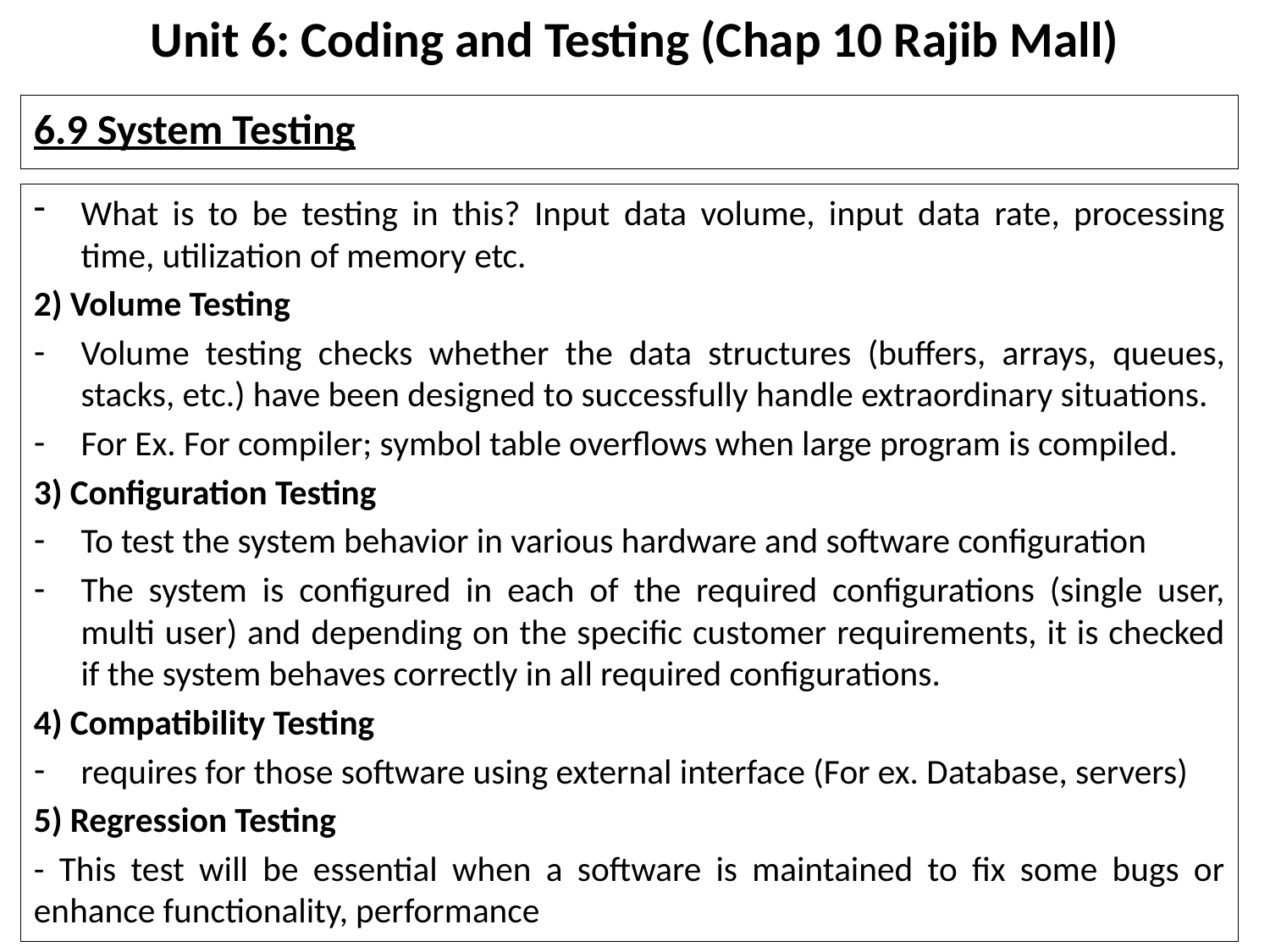

# Unit 6: Coding and Testing (Chap 10 Rajib Mall)
6.9 System Testing
What is to be testing in this? Input data volume, input data rate, processing time, utilization of memory etc.
2) Volume Testing
Volume testing checks whether the data structures (buffers, arrays, queues, stacks, etc.) have been designed to successfully handle extraordinary situations.
For Ex. For compiler; symbol table overflows when large program is compiled.
3) Configuration Testing
To test the system behavior in various hardware and software configuration
The system is configured in each of the required configurations (single user, multi user) and depending on the specific customer requirements, it is checked if the system behaves correctly in all required configurations.
4) Compatibility Testing
requires for those software using external interface (For ex. Database, servers)
5) Regression Testing
- This test will be essential when a software is maintained to fix some bugs or enhance functionality, performance